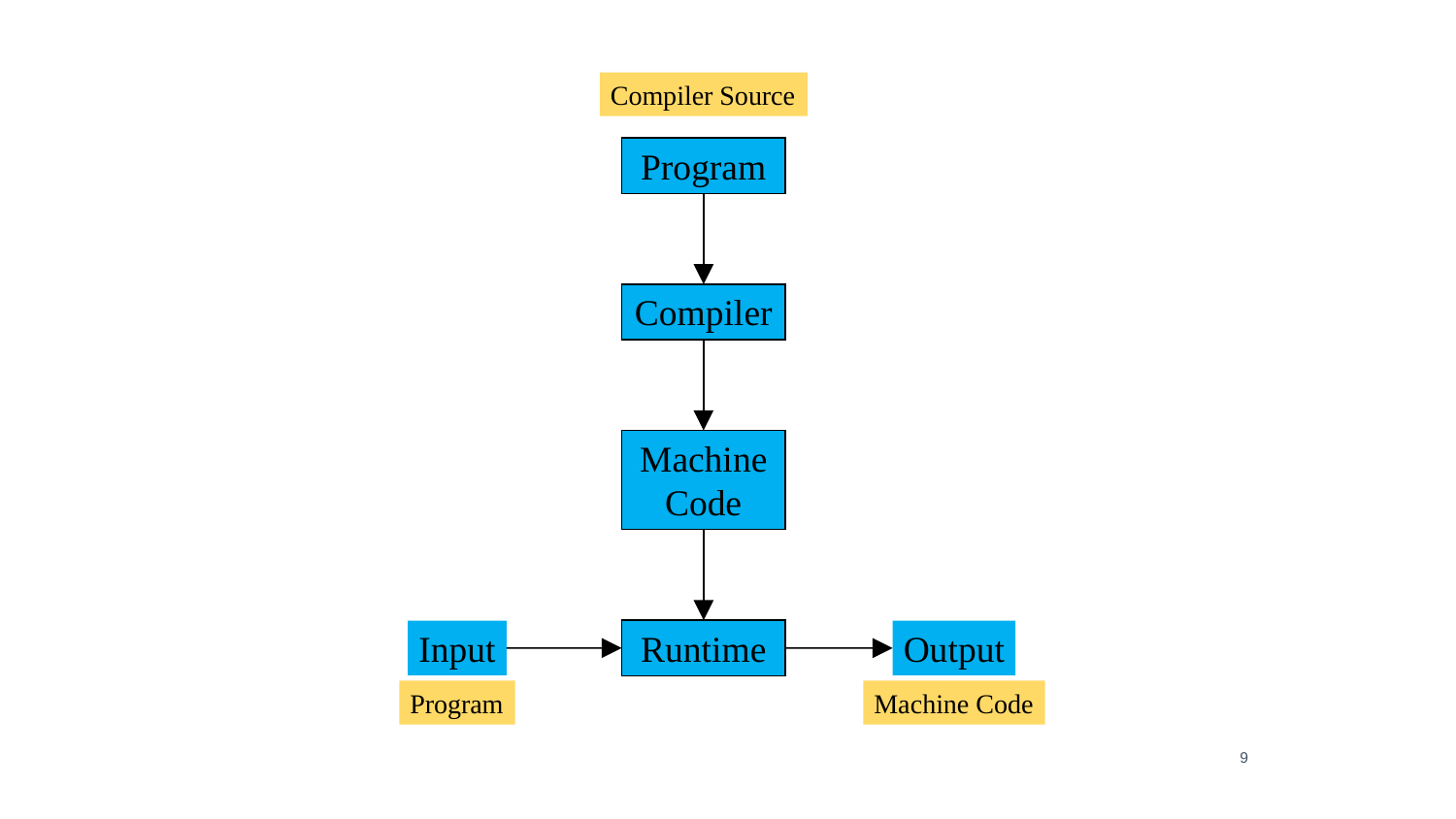

Compiler Source
Program
Compiler
Machine Code
Runtime
Input
Output
Program
Machine Code
9